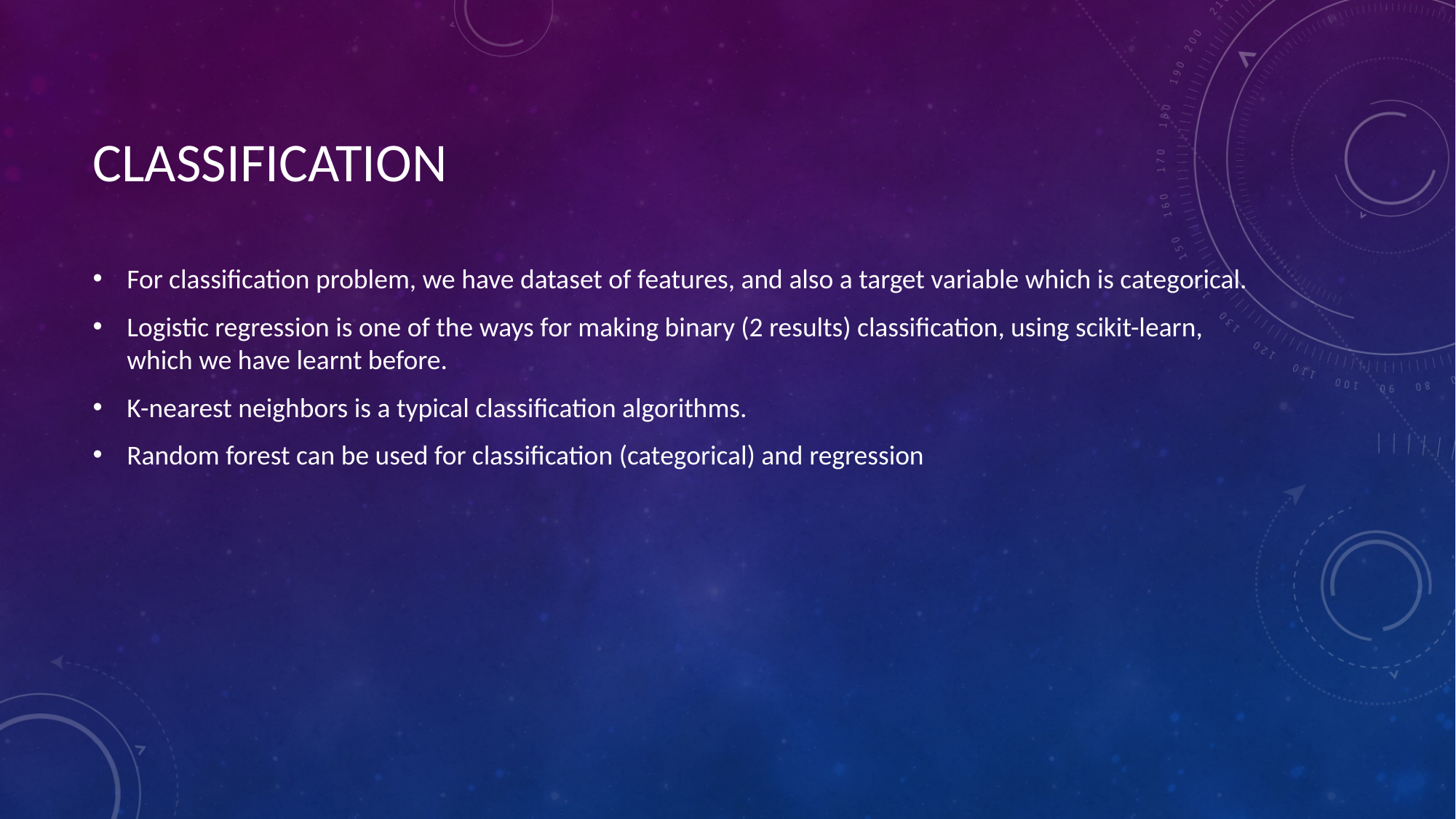

# classification
For classification problem, we have dataset of features, and also a target variable which is categorical.
Logistic regression is one of the ways for making binary (2 results) classification, using scikit-learn, which we have learnt before.
K-nearest neighbors is a typical classification algorithms.
Random forest can be used for classification (categorical) and regression